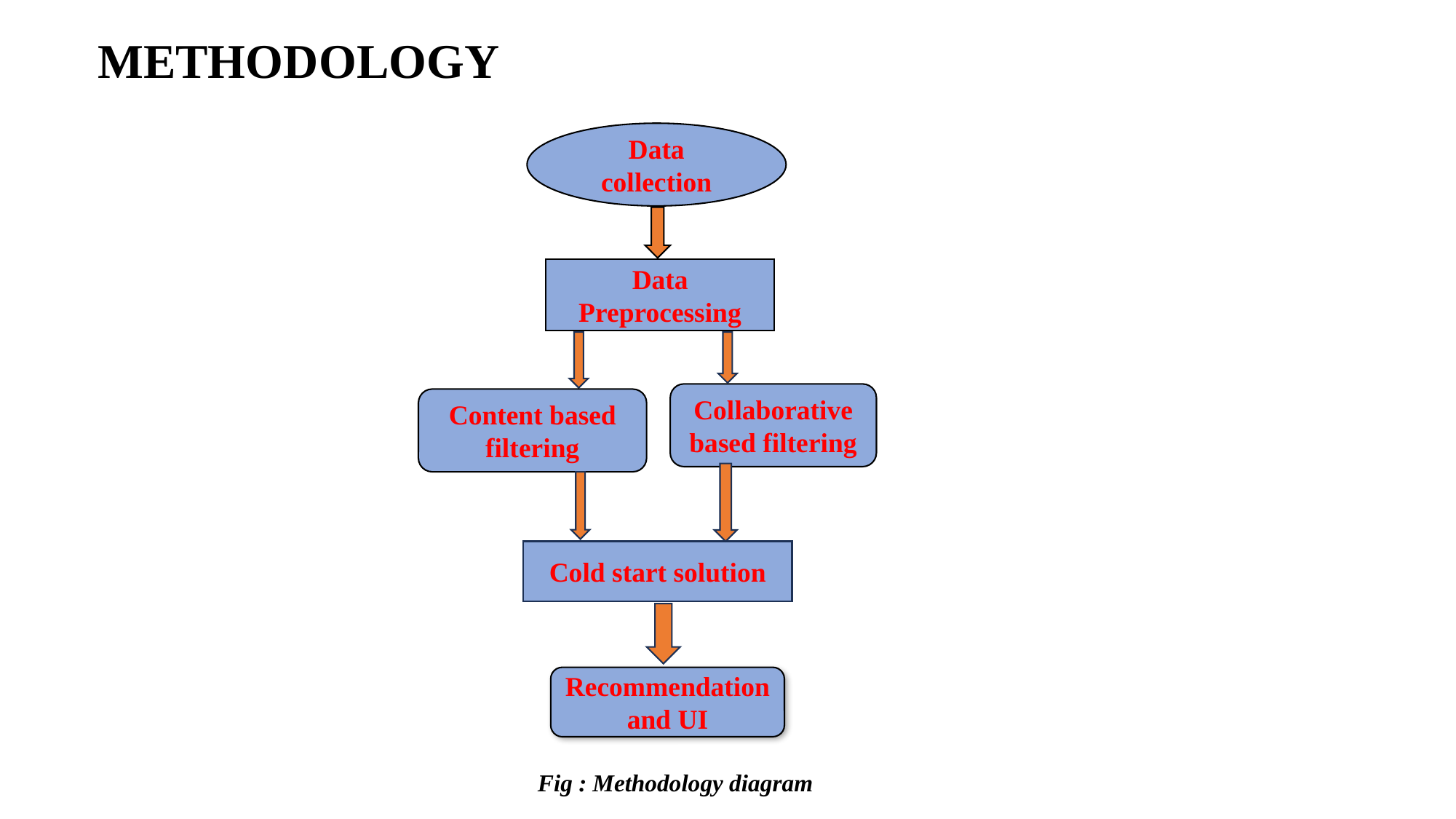

# METHODOLOGY
Data collection

Data Preprocessing

Collaborative based filtering
Content based filtering

Cold start solution

Recommendation and UI
Fig : Methodology diagram